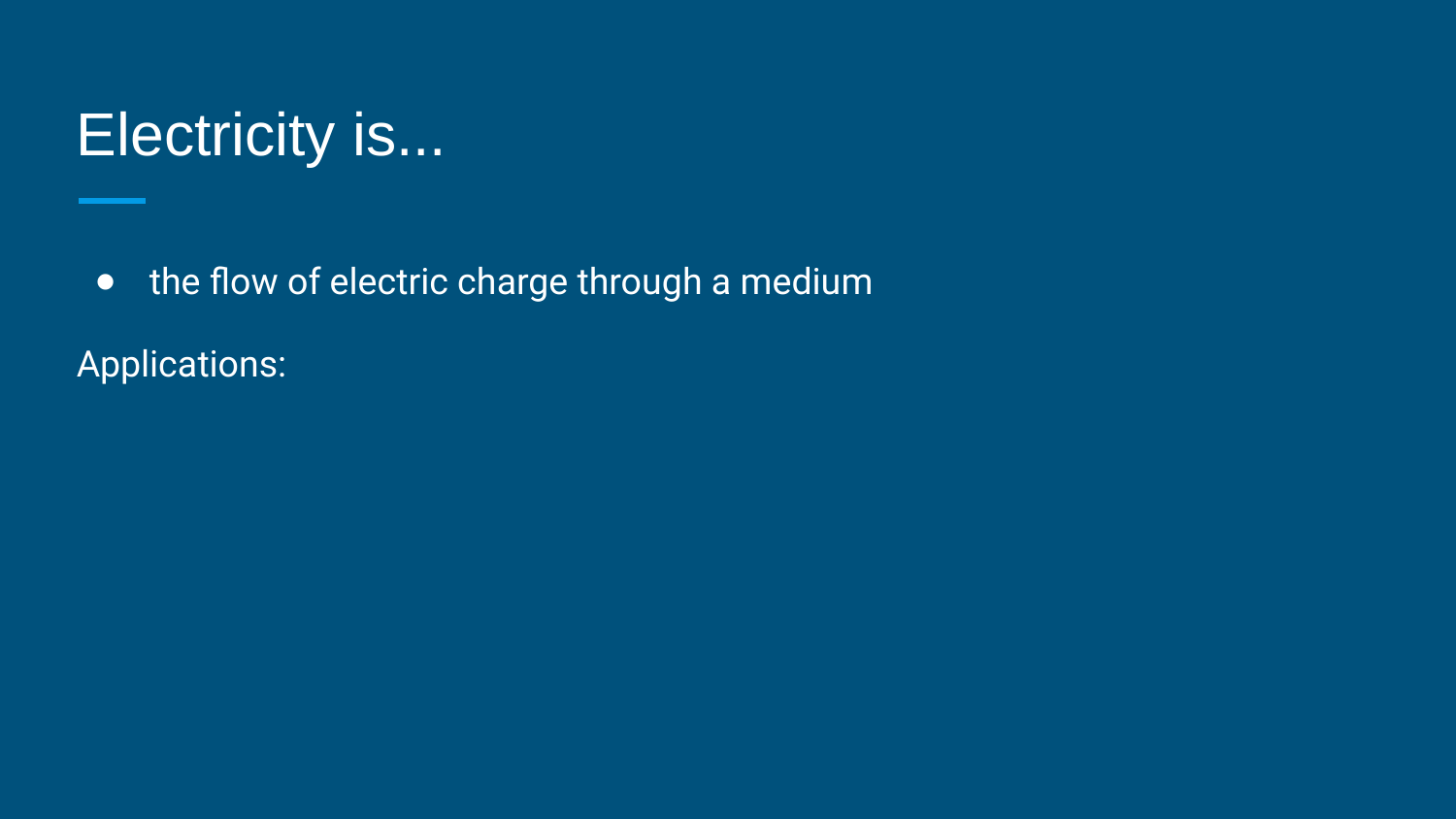

# Electricity is...
the flow of electric charge through a medium
Applications: